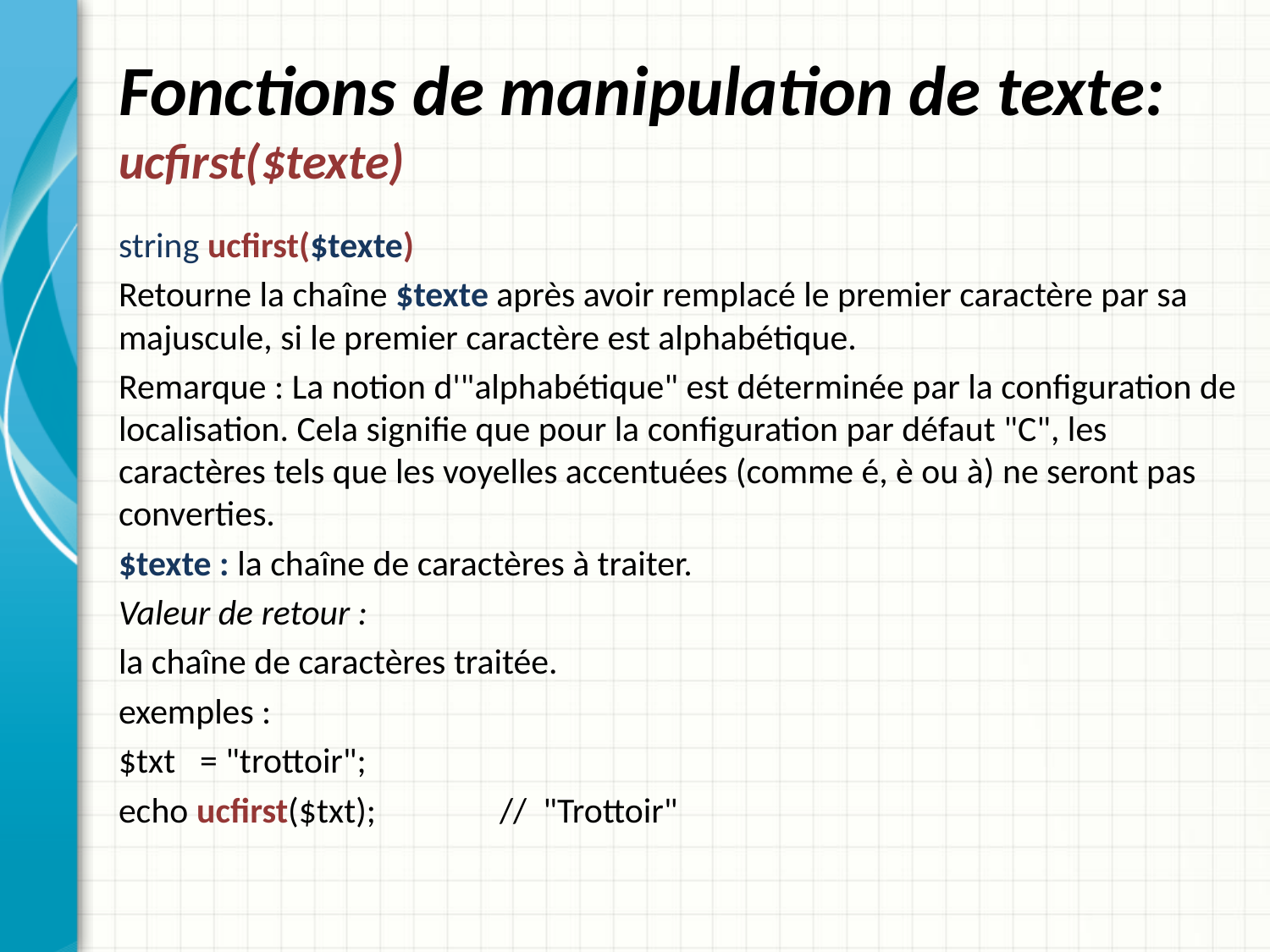

# Fonctions de manipulation de texte: ucfirst($texte)
string ucfirst($texte)
Retourne la chaîne $texte après avoir remplacé le premier caractère par sa majuscule, si le premier caractère est alphabétique.
Remarque : La notion d'"alphabétique" est déterminée par la configuration de localisation. Cela signifie que pour la configuration par défaut "C", les caractères tels que les voyelles accentuées (comme é, è ou à) ne seront pas converties.
$texte : la chaîne de caractères à traiter.
Valeur de retour :
la chaîne de caractères traitée.
exemples :
$txt   = "trottoir";
echo ucfirst($txt);   	//  "Trottoir"